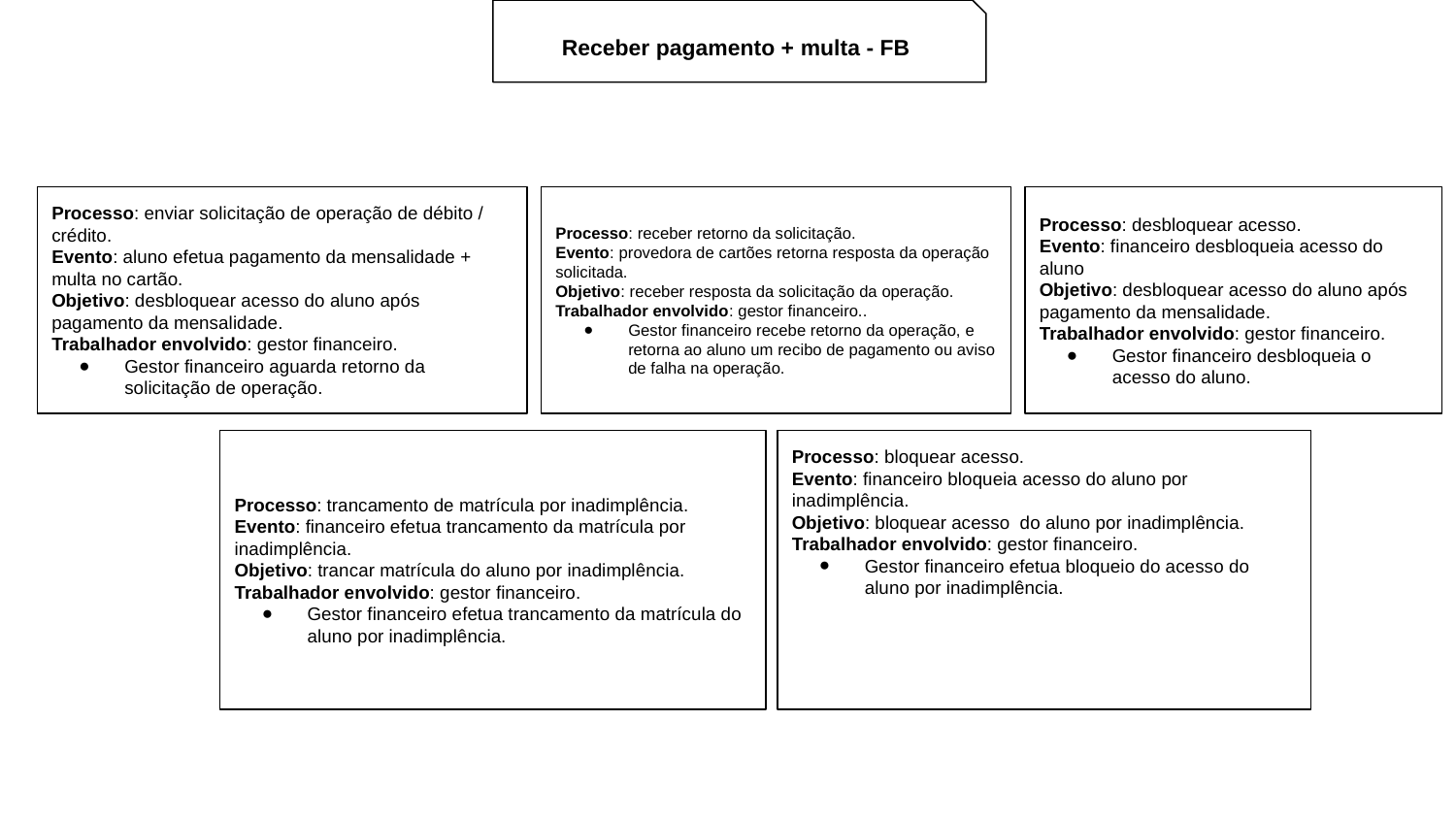

Receber pagamento + multa - FB
Processo: enviar solicitação de operação de débito / crédito.
Evento: aluno efetua pagamento da mensalidade + multa no cartão.
Objetivo: desbloquear acesso do aluno após pagamento da mensalidade.
Trabalhador envolvido: gestor financeiro.
Gestor financeiro aguarda retorno da solicitação de operação.
Processo: receber retorno da solicitação.
Evento: provedora de cartões retorna resposta da operação solicitada.
Objetivo: receber resposta da solicitação da operação.
Trabalhador envolvido: gestor financeiro..
Gestor financeiro recebe retorno da operação, e retorna ao aluno um recibo de pagamento ou aviso de falha na operação.
Processo: desbloquear acesso.
Evento: financeiro desbloqueia acesso do aluno
Objetivo: desbloquear acesso do aluno após pagamento da mensalidade.
Trabalhador envolvido: gestor financeiro.
Gestor financeiro desbloqueia o acesso do aluno.
Processo: trancamento de matrícula por inadimplência.
Evento: financeiro efetua trancamento da matrícula por inadimplência.
Objetivo: trancar matrícula do aluno por inadimplência.
Trabalhador envolvido: gestor financeiro.
Gestor financeiro efetua trancamento da matrícula do aluno por inadimplência.
Processo: bloquear acesso.
Evento: financeiro bloqueia acesso do aluno por inadimplência.
Objetivo: bloquear acesso  do aluno por inadimplência.
Trabalhador envolvido: gestor financeiro.
Gestor financeiro efetua bloqueio do acesso do aluno por inadimplência.